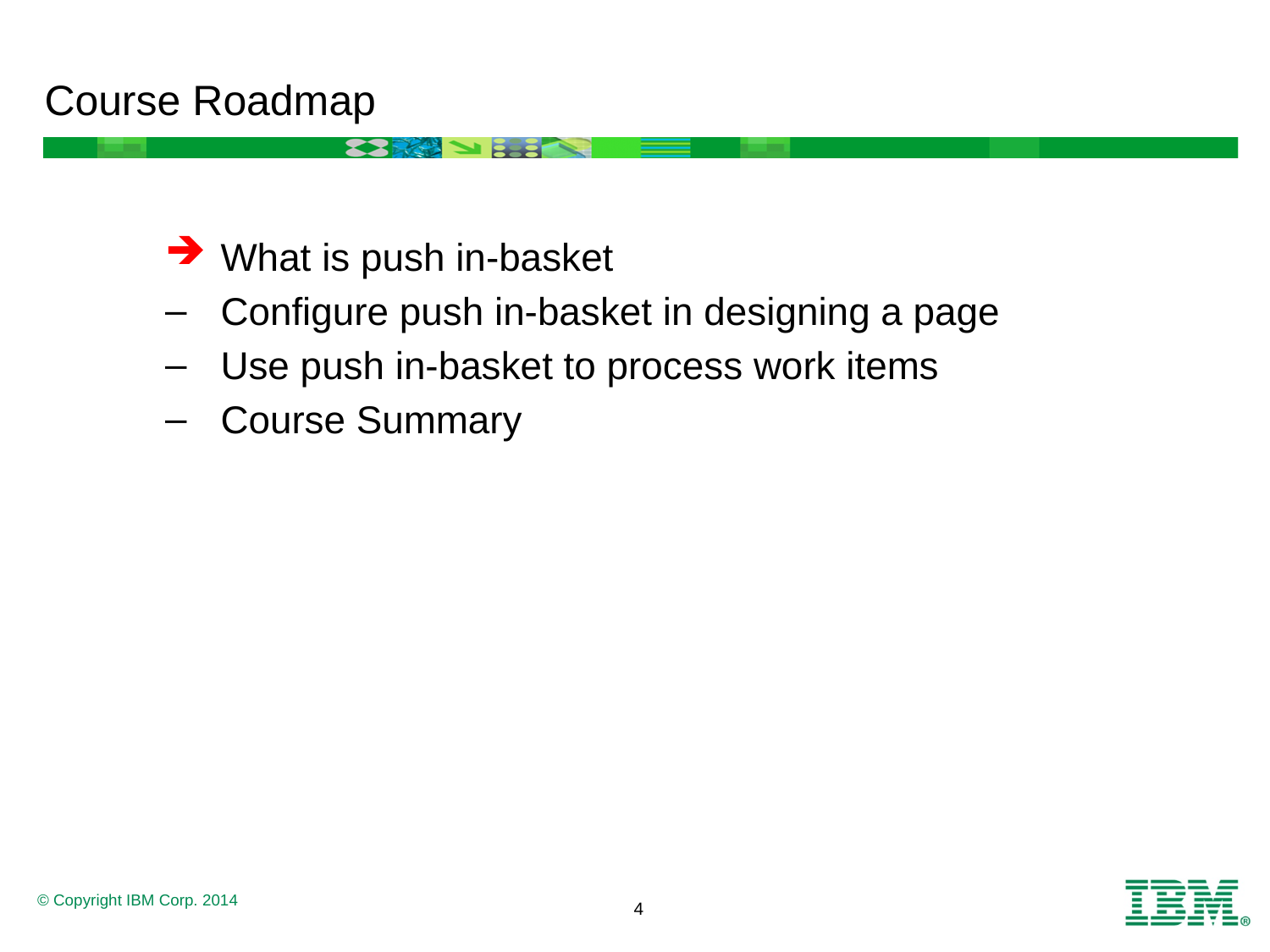

# Course Roadmap
What is push in-basket
Configure push in-basket in designing a page
Use push in-basket to process work items
Course Summary

4